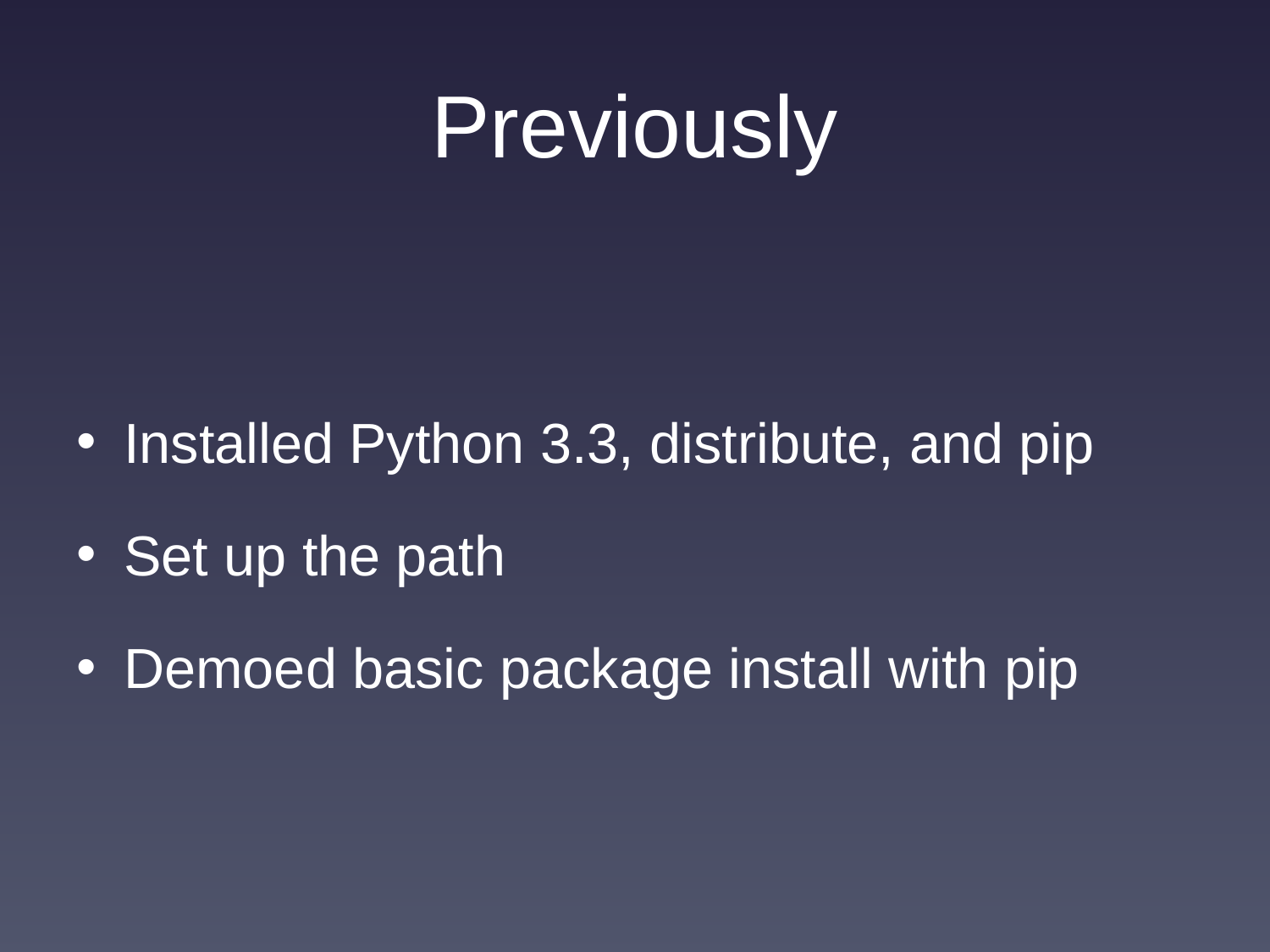

# Previously
Installed Python 3.3, distribute, and pip
Set up the path
Demoed basic package install with pip